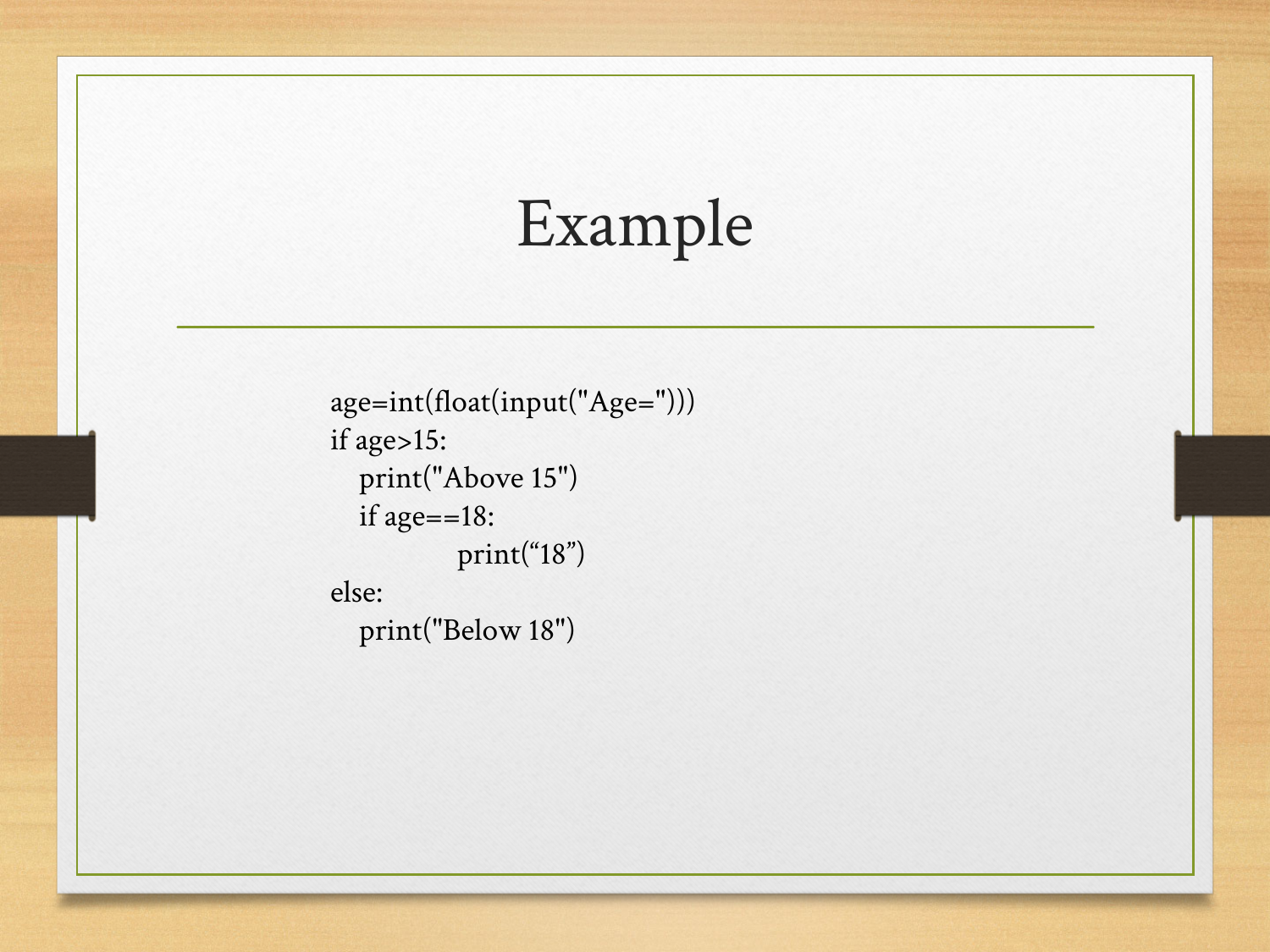

# Example
age=int(float(input("Age=")))
if age>15:
    print("Above 15")
    if age==18:
	print(“18”)
else:
    print("Below 18")